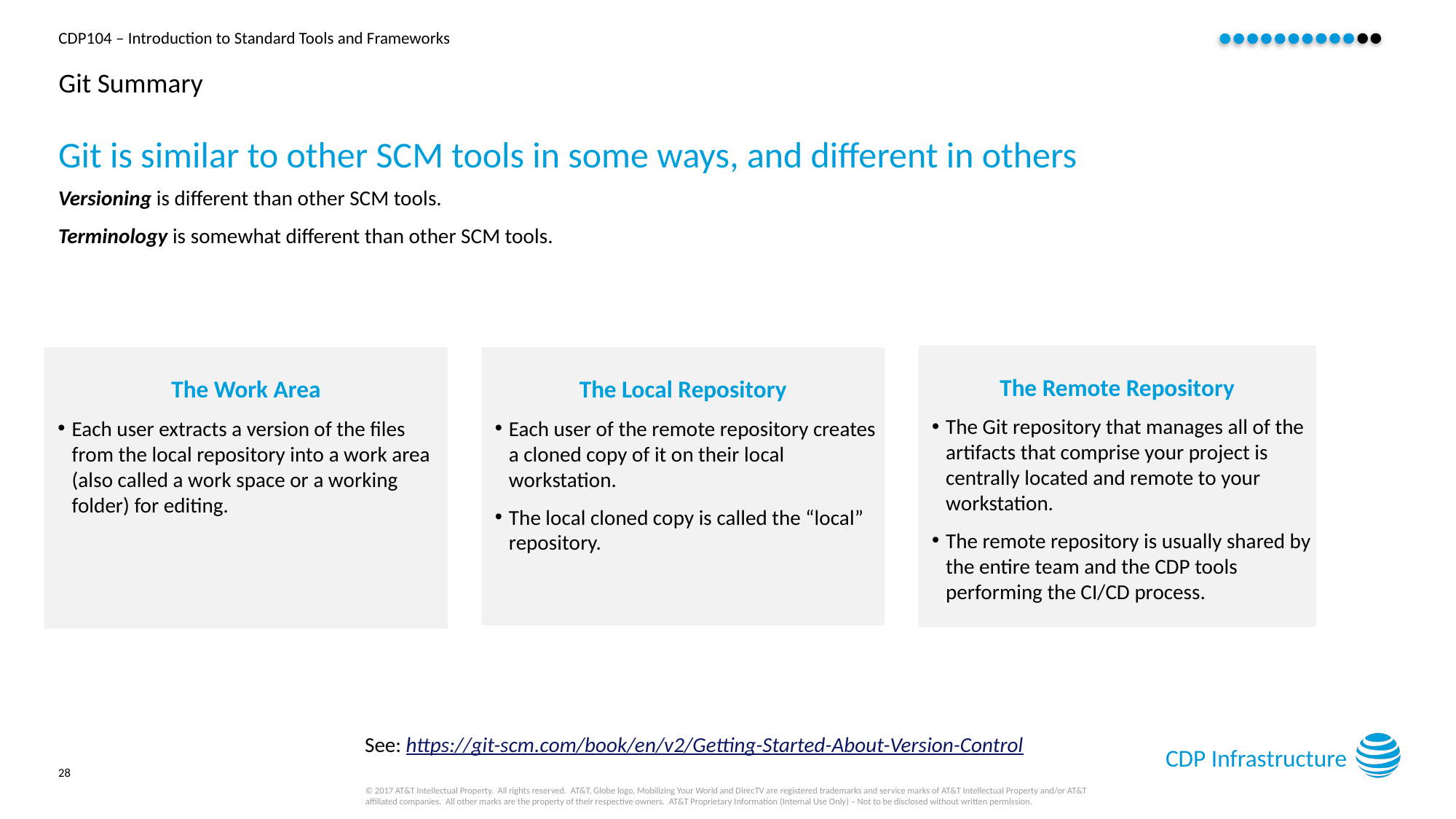

# Git Summary
Git is similar to other SCM tools in some ways, and different in others
Versioning is different than other SCM tools.
Terminology is somewhat different than other SCM tools.

The Remote Repository
The Git repository that manages all of the artifacts that comprise your project is centrally located and remote to your workstation.
The remote repository is usually shared by the entire team and the CDP tools performing the CI/CD process.

The Work Area
Each user extracts a version of the files from the local repository into a work area (also called a work space or a working folder) for editing.

The Local Repository
Each user of the remote repository creates a cloned copy of it on their local workstation.
The local cloned copy is called the “local” repository.

See: https://git-scm.com/book/en/v2/Getting-Started-About-Version-Control

CDP Infrastructure
28